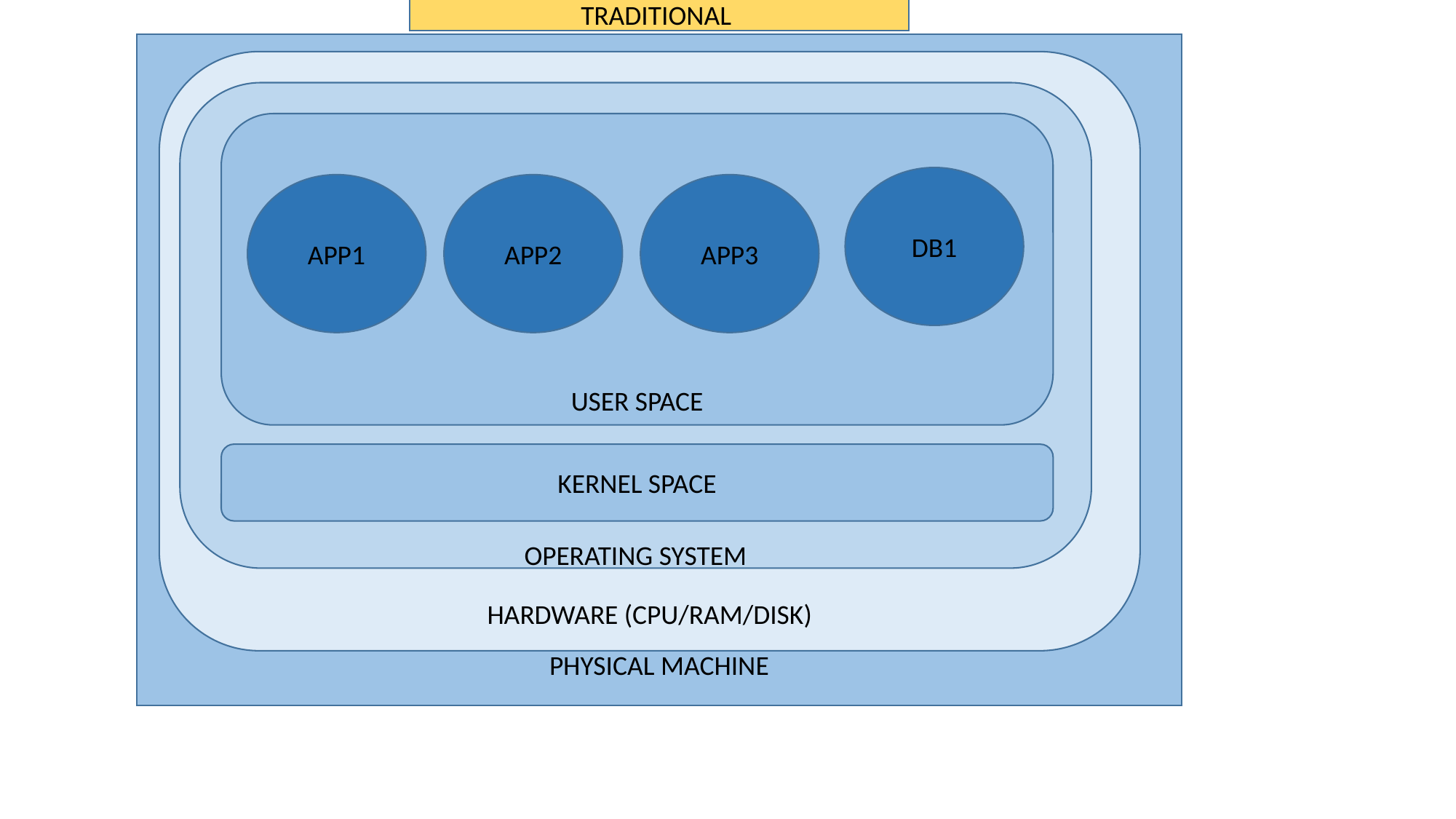

TRADITIONAL

PHYSICAL MACHINE

HARDWARE (CPU/RAM/DISK)

OPERATING SYSTEM

USER SPACE
DB1
APP1
APP2
APP3
KERNEL SPACE